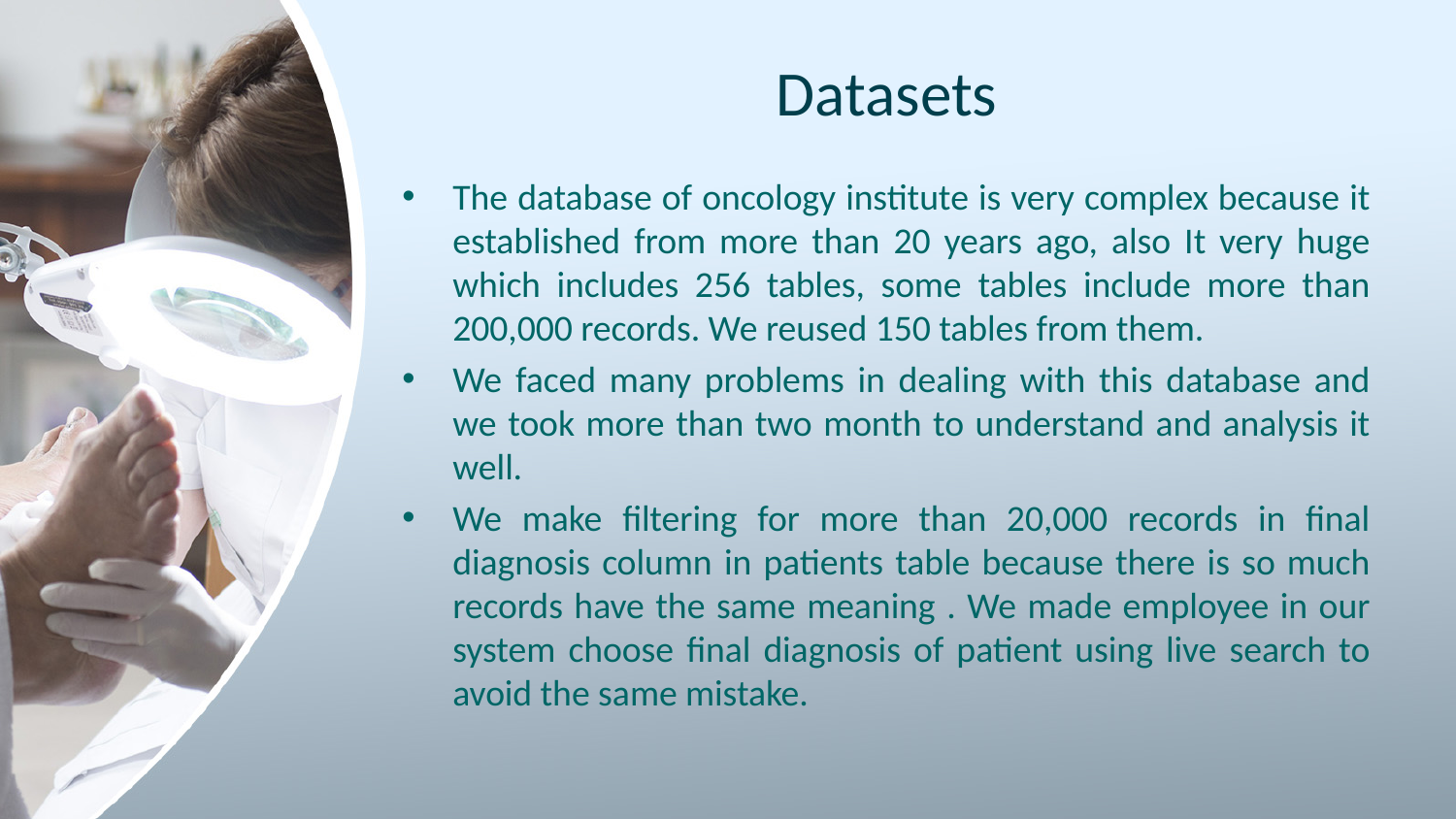

# Datasets
The database of oncology institute is very complex because it established from more than 20 years ago, also It very huge which includes 256 tables, some tables include more than 200,000 records. We reused 150 tables from them.
We faced many problems in dealing with this database and we took more than two month to understand and analysis it well.
We make filtering for more than 20,000 records in final diagnosis column in patients table because there is so much records have the same meaning . We made employee in our system choose final diagnosis of patient using live search to avoid the same mistake.